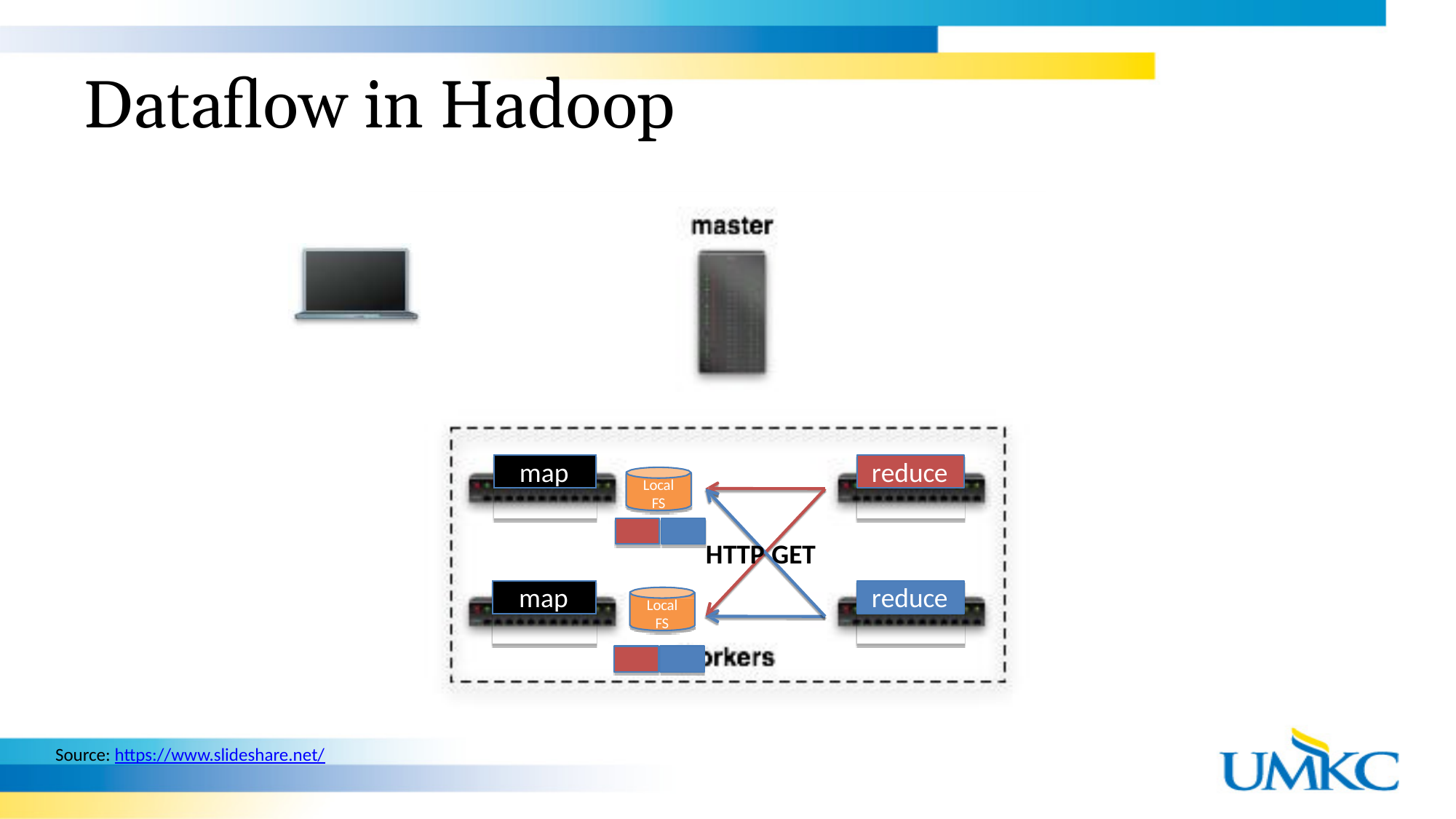

# Dataflow in Hadoop

map
reduce

Local

FS

HTTP GET
map
reduce

Local

FS

Source: https://www.slideshare.net/